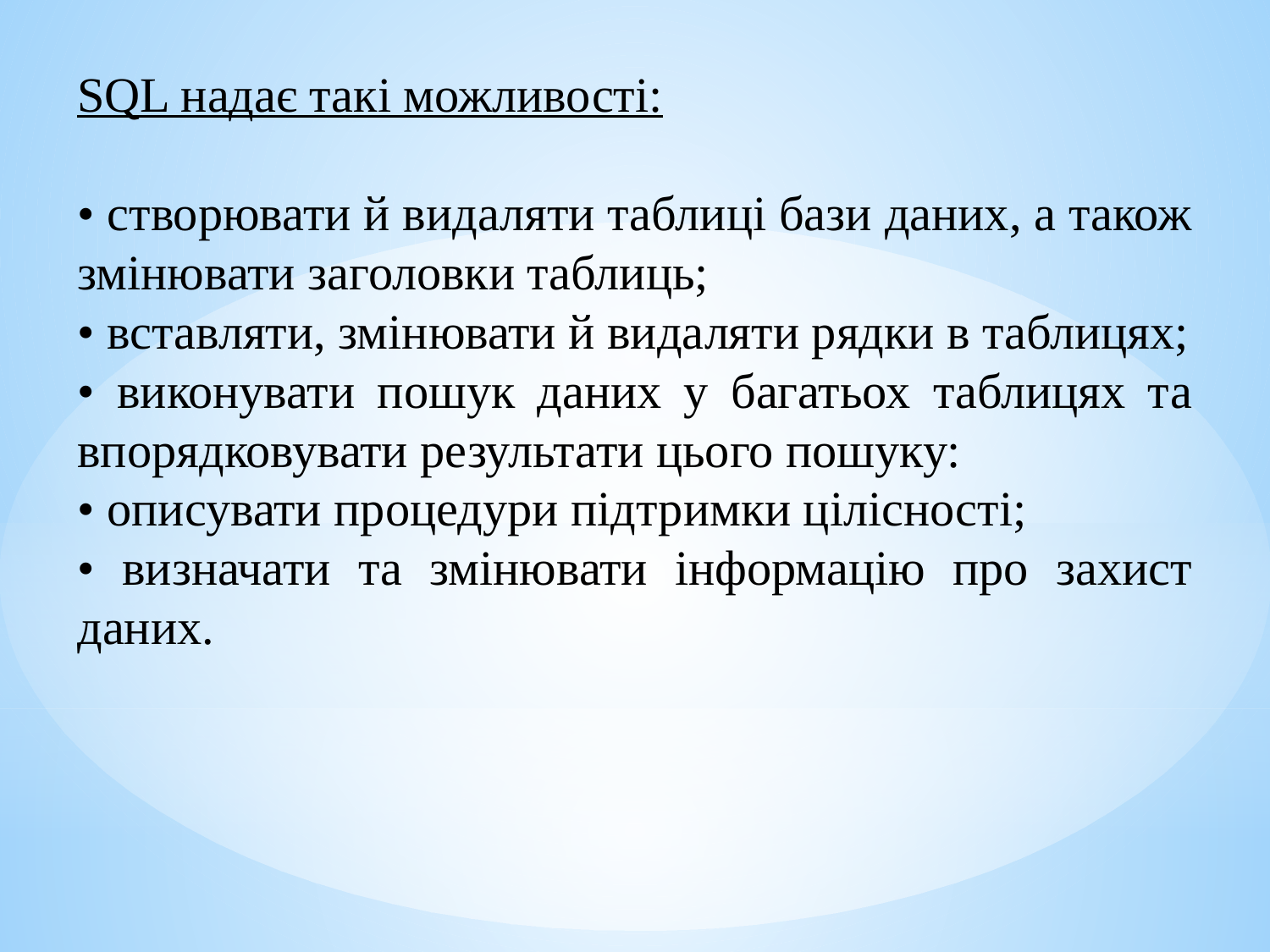

SQL надає такі можливості:

• створювати й видаляти таблиці бази даних, а також змінювати заголовки таблиць;
• вставляти, змінювати й видаляти рядки в таблицях;
• виконувати пошук даних у багатьох таблицях та впорядковувати результати цього пошуку:
• описувати процедури підтримки цілісності;
• визначати та змінювати інформацію про захист даних.